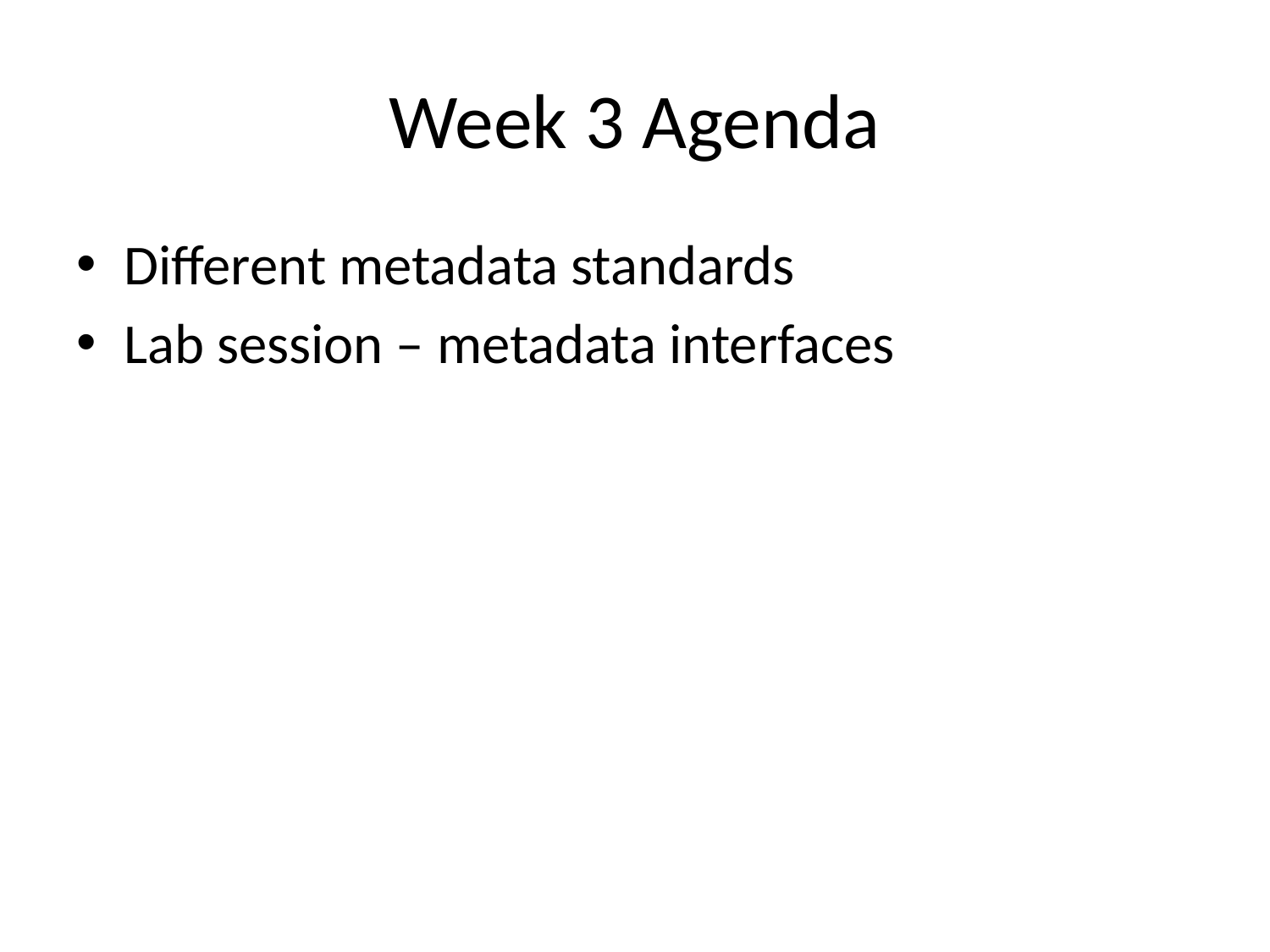

# Week 3 Agenda
Different metadata standards
Lab session – metadata interfaces